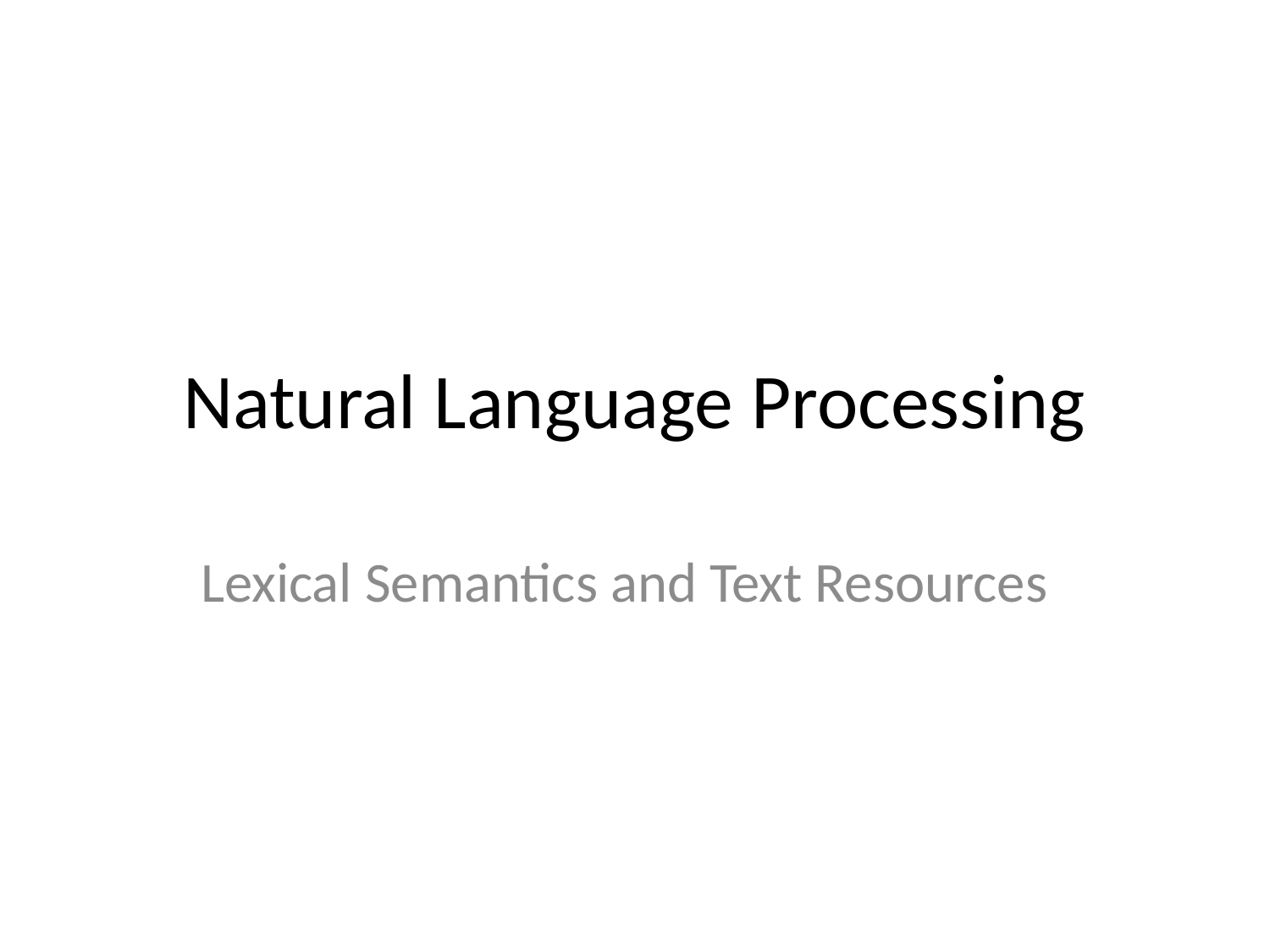

# Natural Language Processing
Lexical Semantics and Text Resources